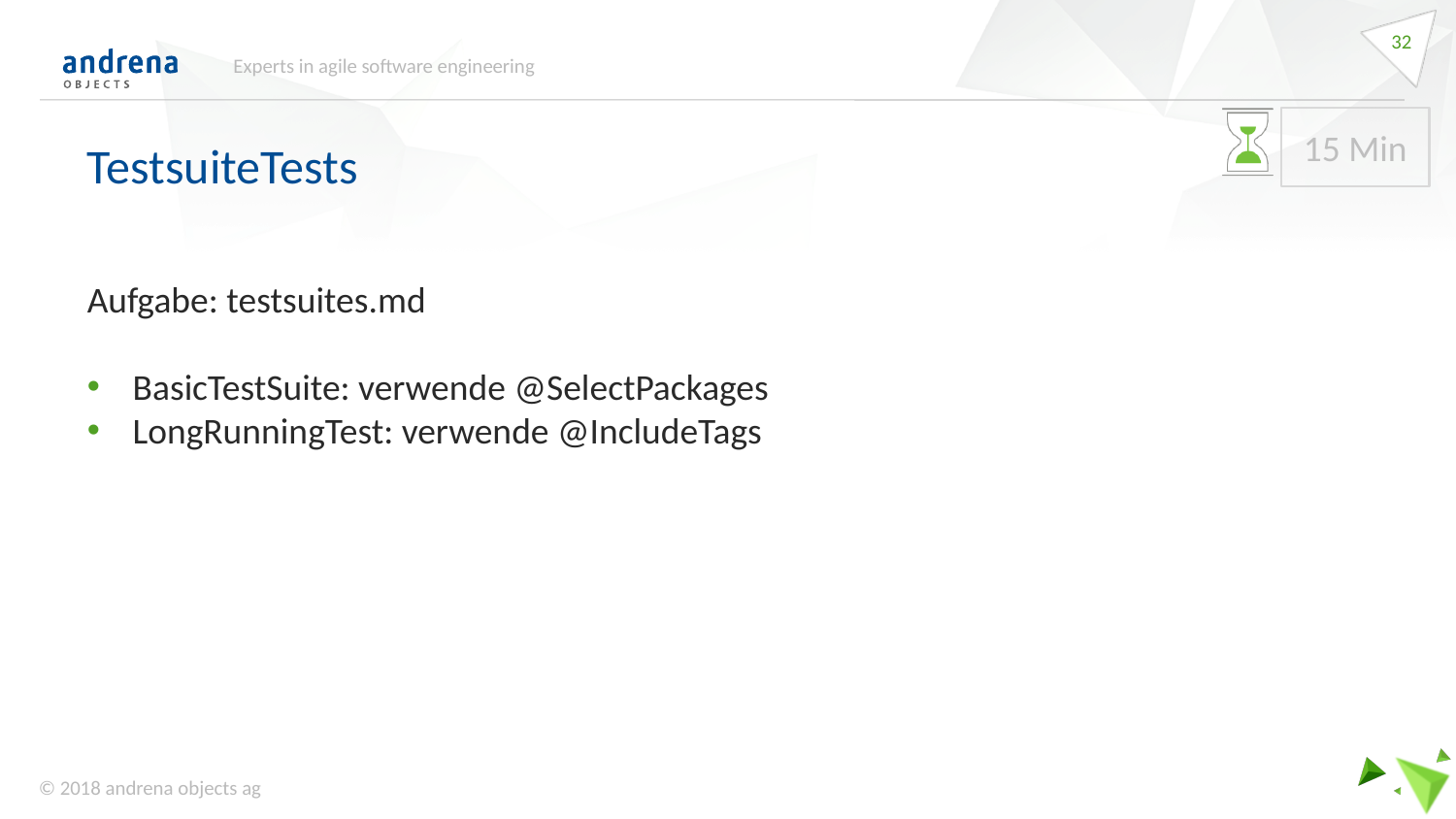

32
Experts in agile software engineering
TestsuiteTests

15 Min
Aufgabe: testsuites.md

BasicTestSuite: verwende @SelectPackages
LongRunningTest: verwende @IncludeTags